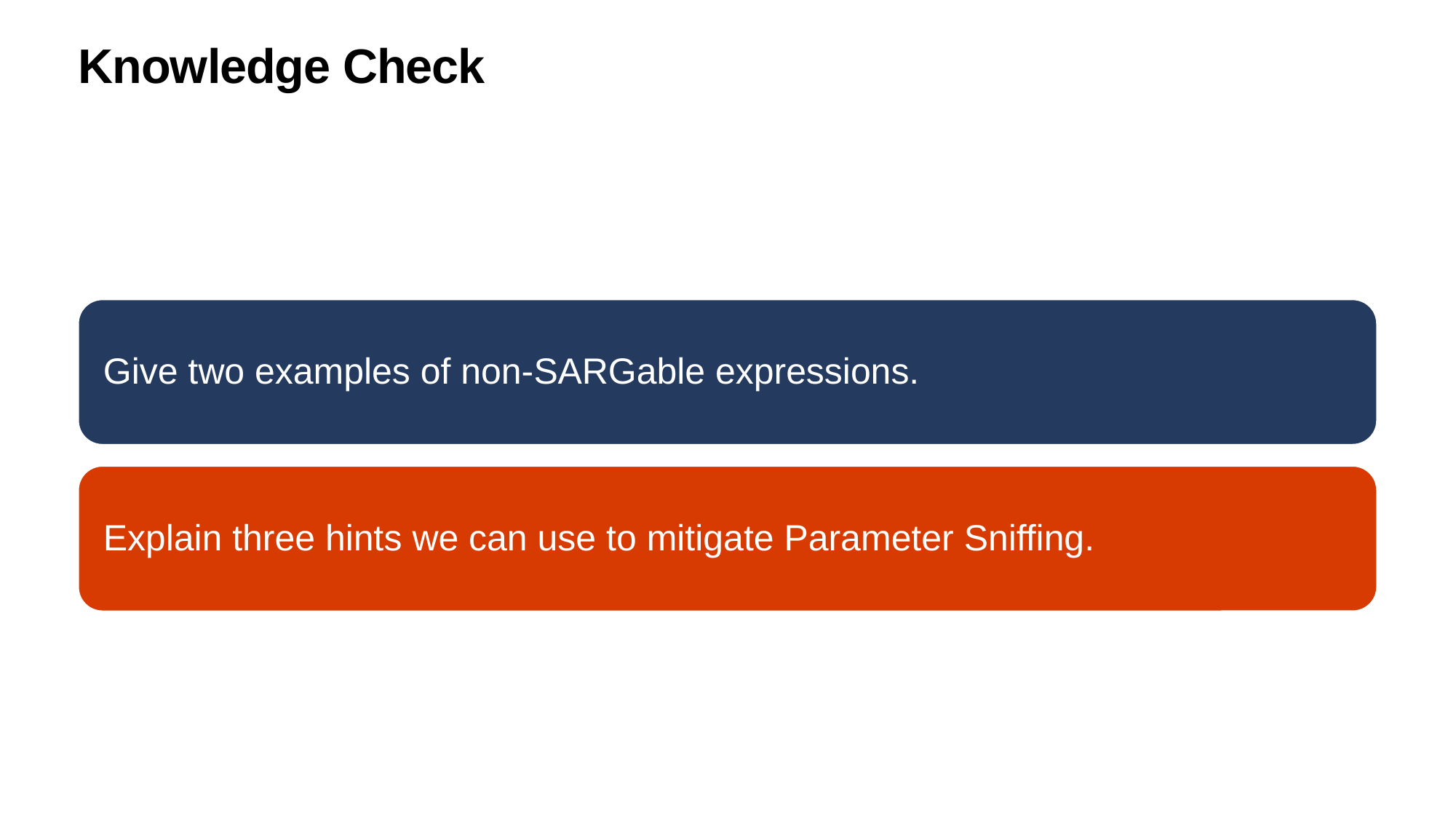

# Knowledge Check
Give two examples of non-SARGable expressions.
Explain three hints we can use to mitigate Parameter Sniffing.